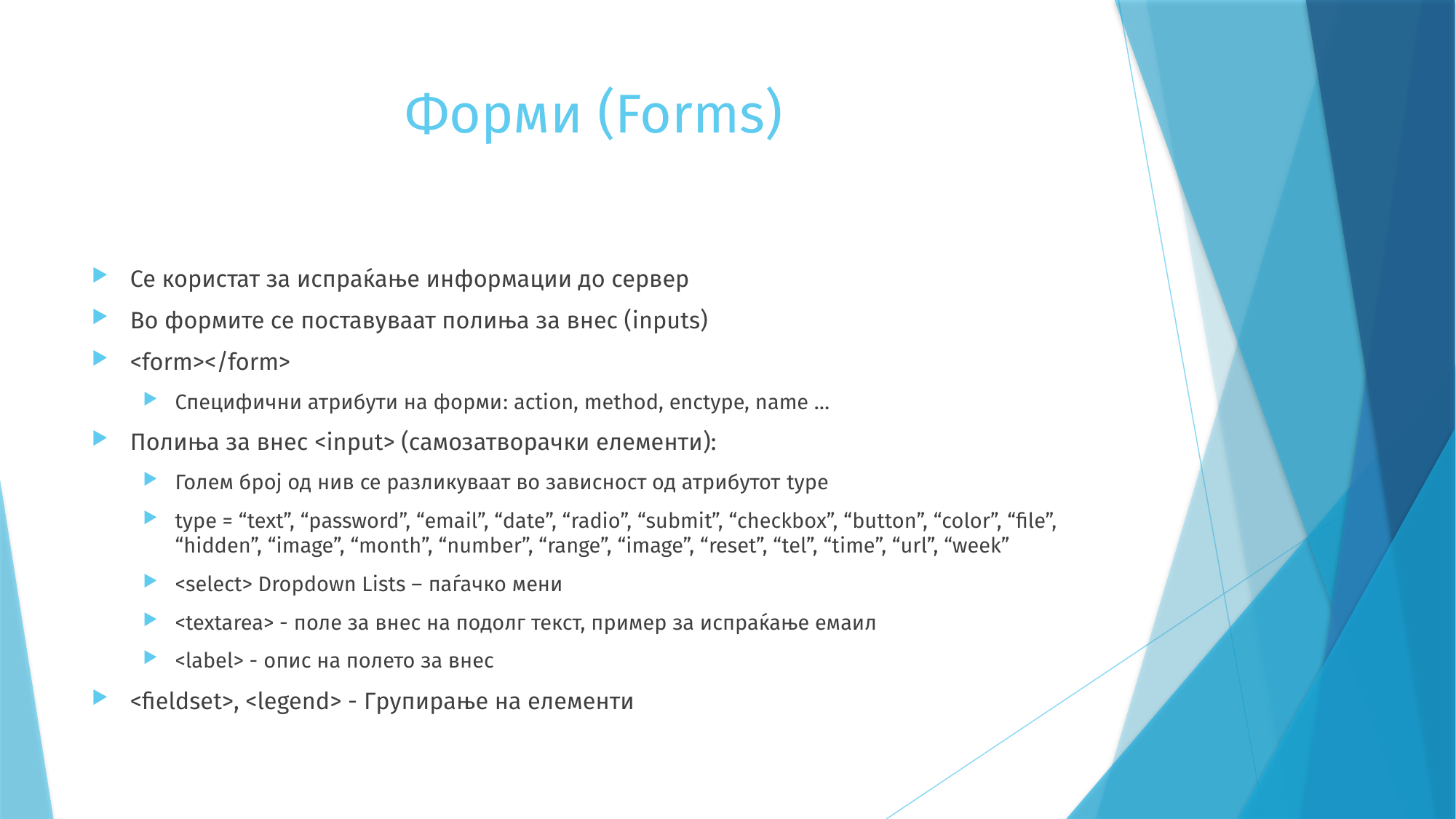

# Форми (Forms)
Се користат за испраќање информации до сервер
Во формите се поставуваат полиња за внес (inputs)
<form></form>
Специфични атрибути на форми: action, method, enctype, name …
Полиња за внес <input> (самозатворачки елементи):
Голем број од нив се разликуваат во зависност од атрибутот type
type = “text”, “password”, “email”, “date”, “radio”, “submit”, “checkbox”, “button”, “color”, “file”, “hidden”, “image”, “month”, “number”, “range”, “image”, “reset”, “tel”, “time”, “url”, “week”
<select> Dropdown Lists – паѓачко мени
<textarea> - поле за внес на подолг текст, пример за испраќање емаил
<label> - опис на полето за внес
<fieldset>, <legend> - Групирање на елементи